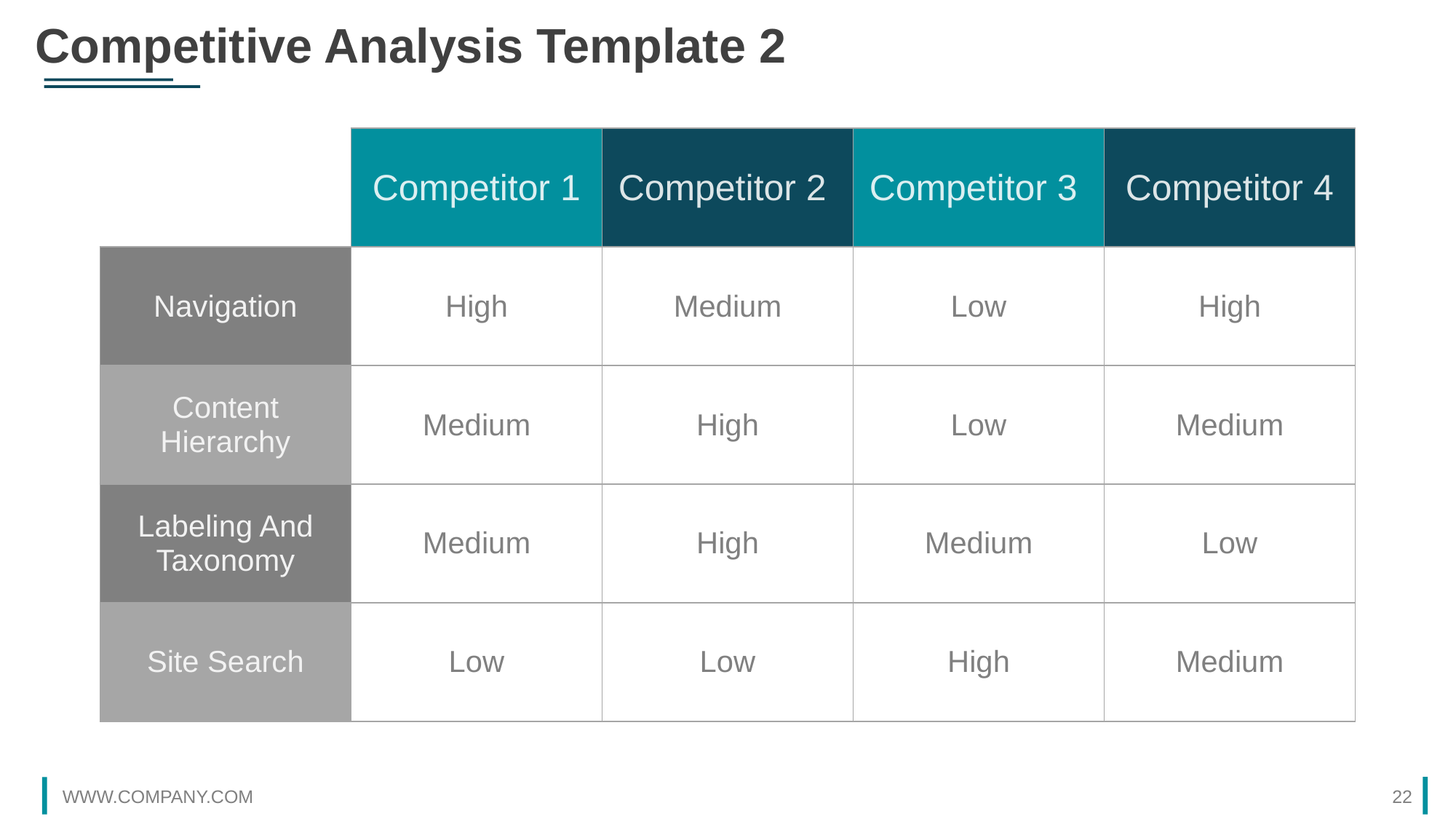

Competitive Analysis Template 2
|  | Competitor 1 | Competitor 2 | Competitor 3 | Competitor 4 |
| --- | --- | --- | --- | --- |
| Navigation | High | Medium | Low | High |
| Content Hierarchy | Medium | High | Low | Medium |
| Labeling And Taxonomy | Medium | High | Medium | Low |
| Site Search | Low | Low | High | Medium |
WWW.COMPANY.COM
22